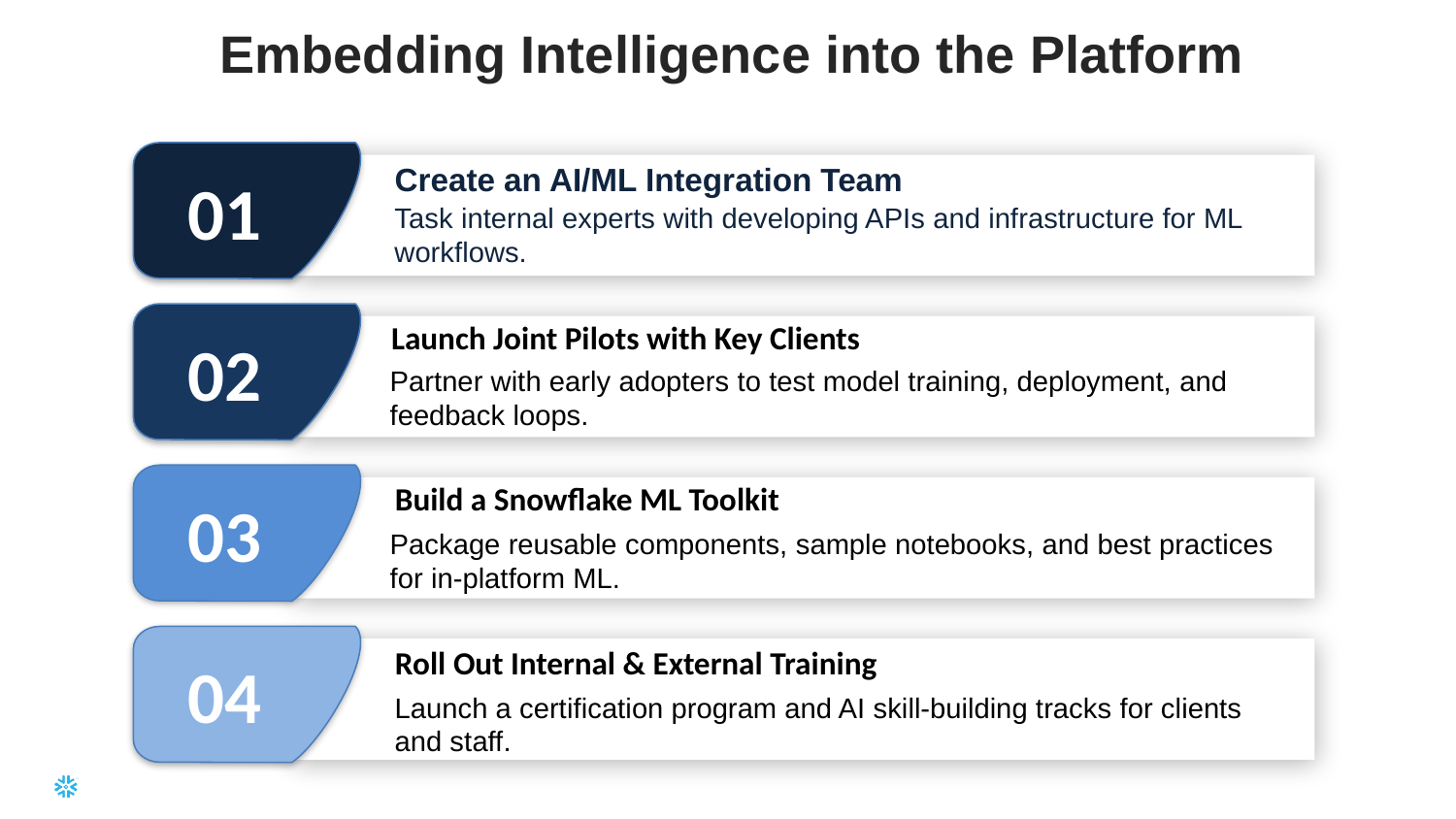

# Embedding Intelligence into the Platform
01

Task internal experts with developing APIs and infrastructure for ML workflows.
Create an AI/ML Integration Team
02

Partner with early adopters to test model training, deployment, and feedback loops.
| Launch Joint Pilots with Key Clients |
| --- |
03

Package reusable components, sample notebooks, and best practices for in-platform ML.
| Build a Snowflake ML Toolkit |
| --- |
04

Launch a certification program and AI skill-building tracks for clients and staff.
| Roll Out Internal & External Training |
| --- |